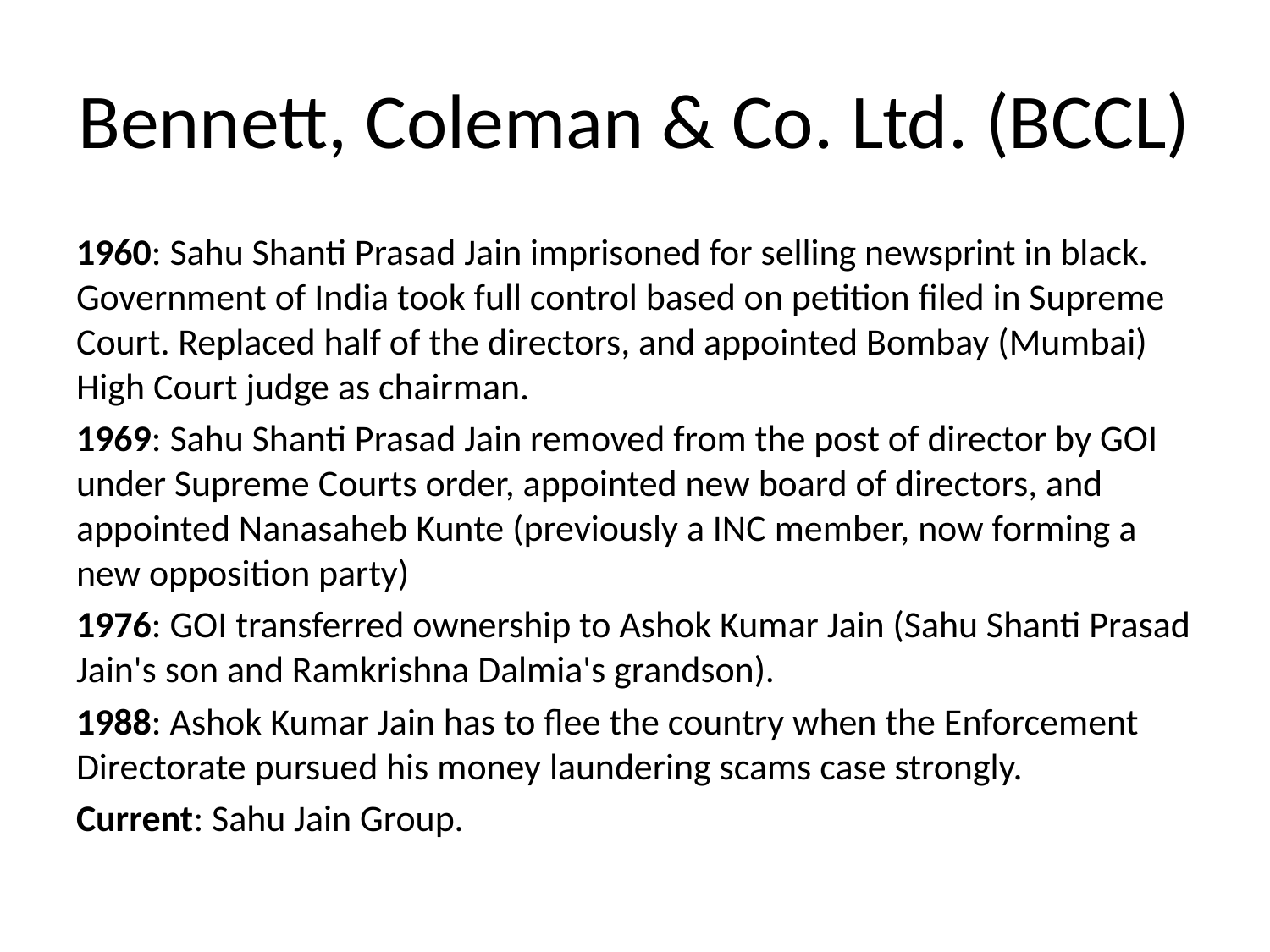

# Bennett, Coleman & Co. Ltd. (BCCL)
1960: Sahu Shanti Prasad Jain imprisoned for selling newsprint in black. Government of India took full control based on petition filed in Supreme Court. Replaced half of the directors, and appointed Bombay (Mumbai) High Court judge as chairman.
1969: Sahu Shanti Prasad Jain removed from the post of director by GOI under Supreme Courts order, appointed new board of directors, and appointed Nanasaheb Kunte (previously a INC member, now forming a new opposition party)
1976: GOI transferred ownership to Ashok Kumar Jain (Sahu Shanti Prasad Jain's son and Ramkrishna Dalmia's grandson).
1988: Ashok Kumar Jain has to flee the country when the Enforcement Directorate pursued his money laundering scams case strongly.
Current: Sahu Jain Group.